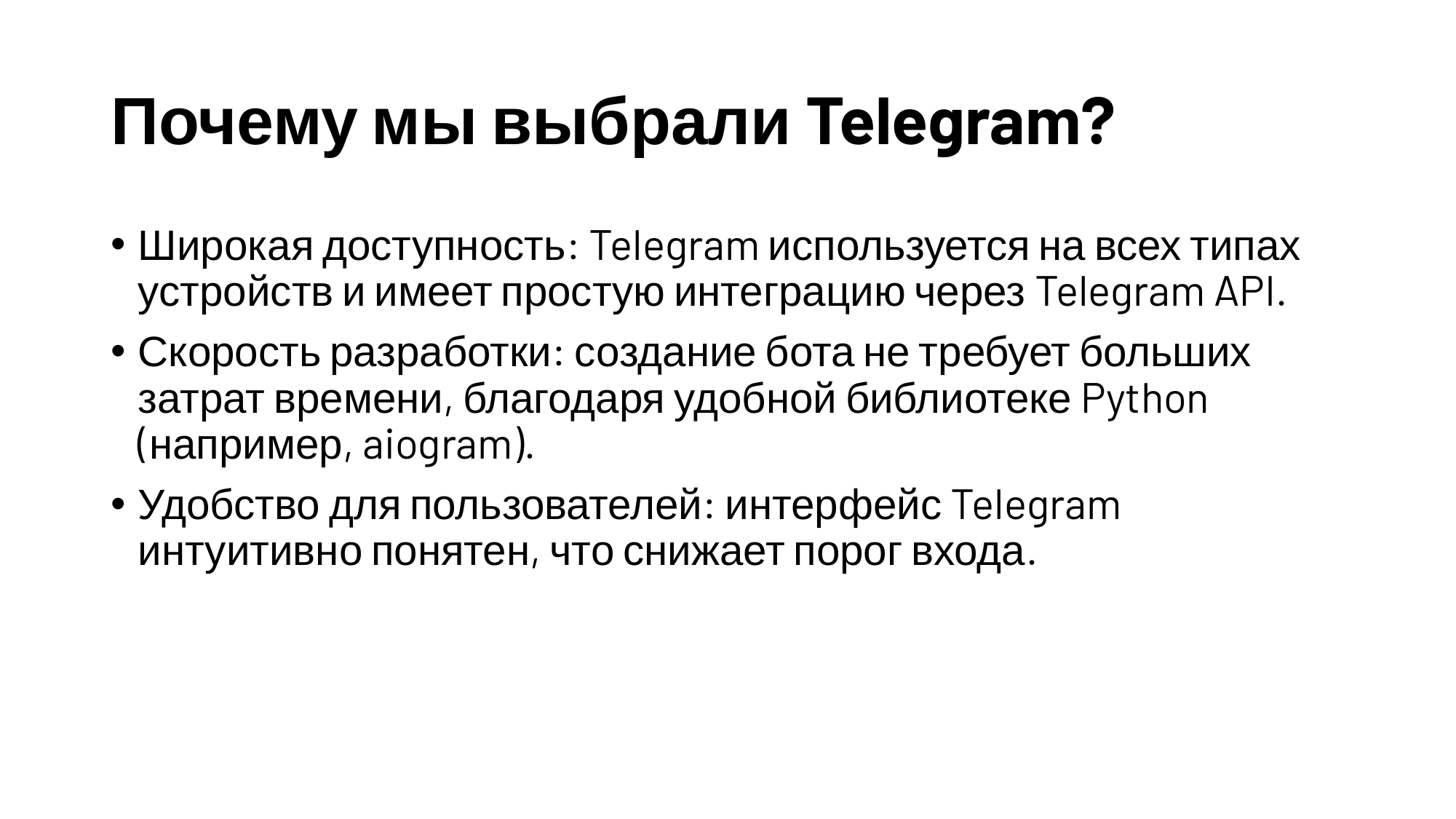

# Почему мы выбрали Telegram?
Широкая доступность: Telegram используется на всех типах устройств и имеет простую интеграцию через Telegram API.
Скорость разработки: создание бота не требует больших затрат времени, благодаря удобной библиотеке Python (например, aiogram).
Удобство для пользователей: интерфейс Telegram интуитивно понятен, что снижает порог входа.